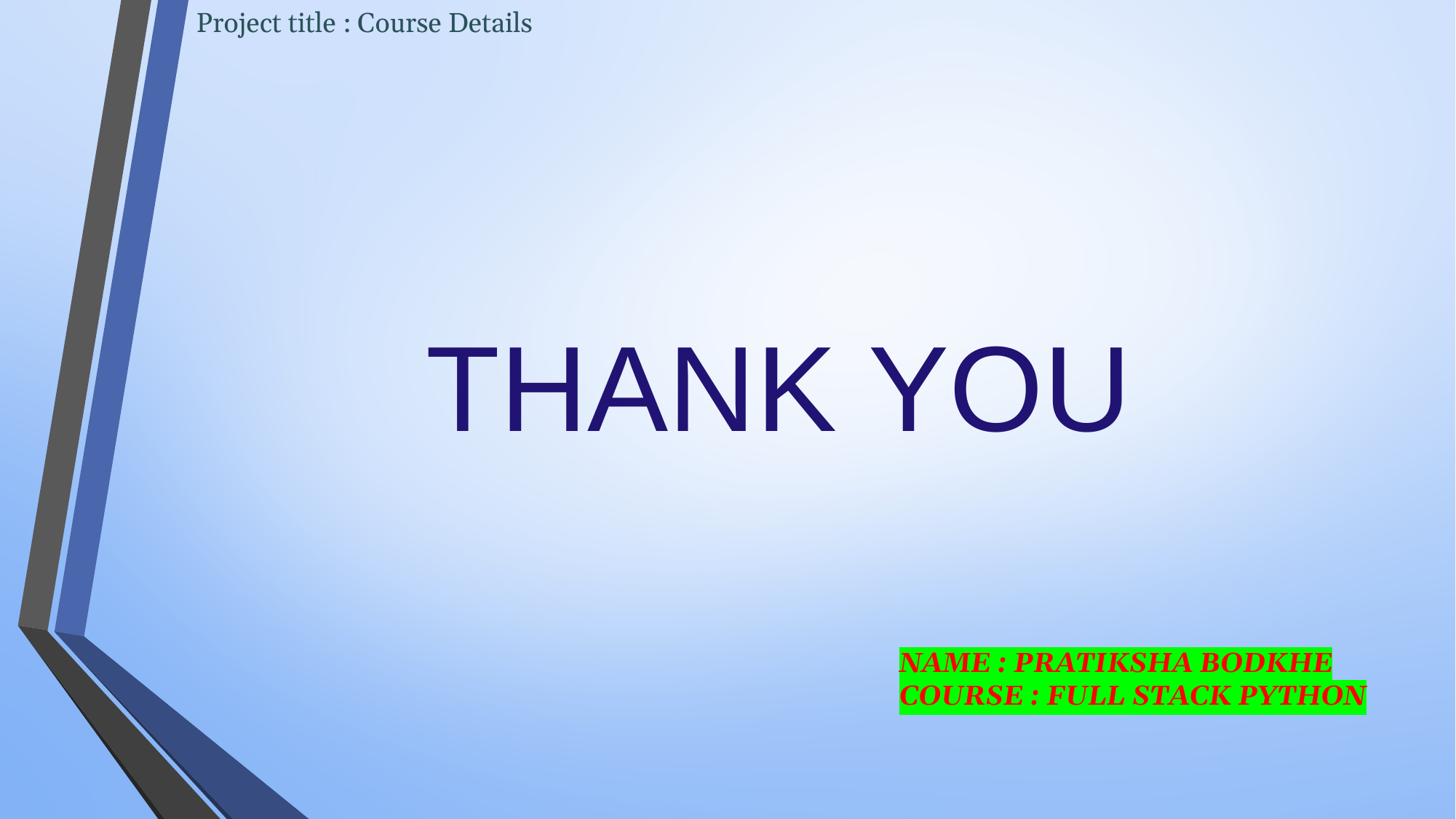

Project title : Course Details
THANK YOU
NAME : PRATIKSHA BODKHE
COURSE : FULL STACK PYTHON